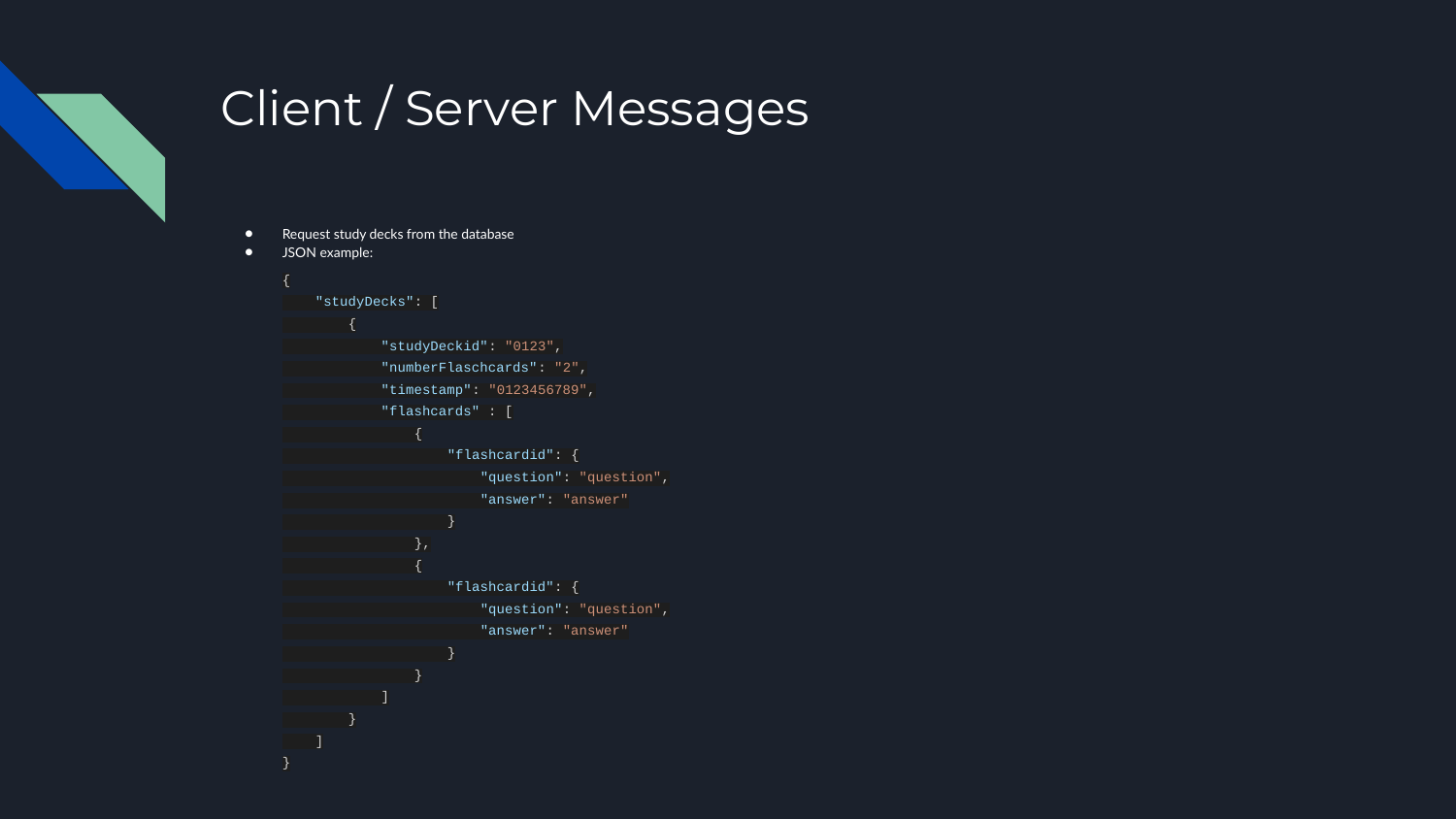

# Client / Server Messages
Request study decks from the database
JSON example:
{
    "studyDecks": [
        {
            "studyDeckid": "0123",
            "numberFlaschcards": "2",
            "timestamp": "0123456789",
            "flashcards" : [
                {
                    "flashcardid": {
                        "question": "question",
                        "answer": "answer"
                    }
                },
                {
                    "flashcardid": {
                        "question": "question",
                        "answer": "answer"
                    }
                }
            ]
        }
    ]
}